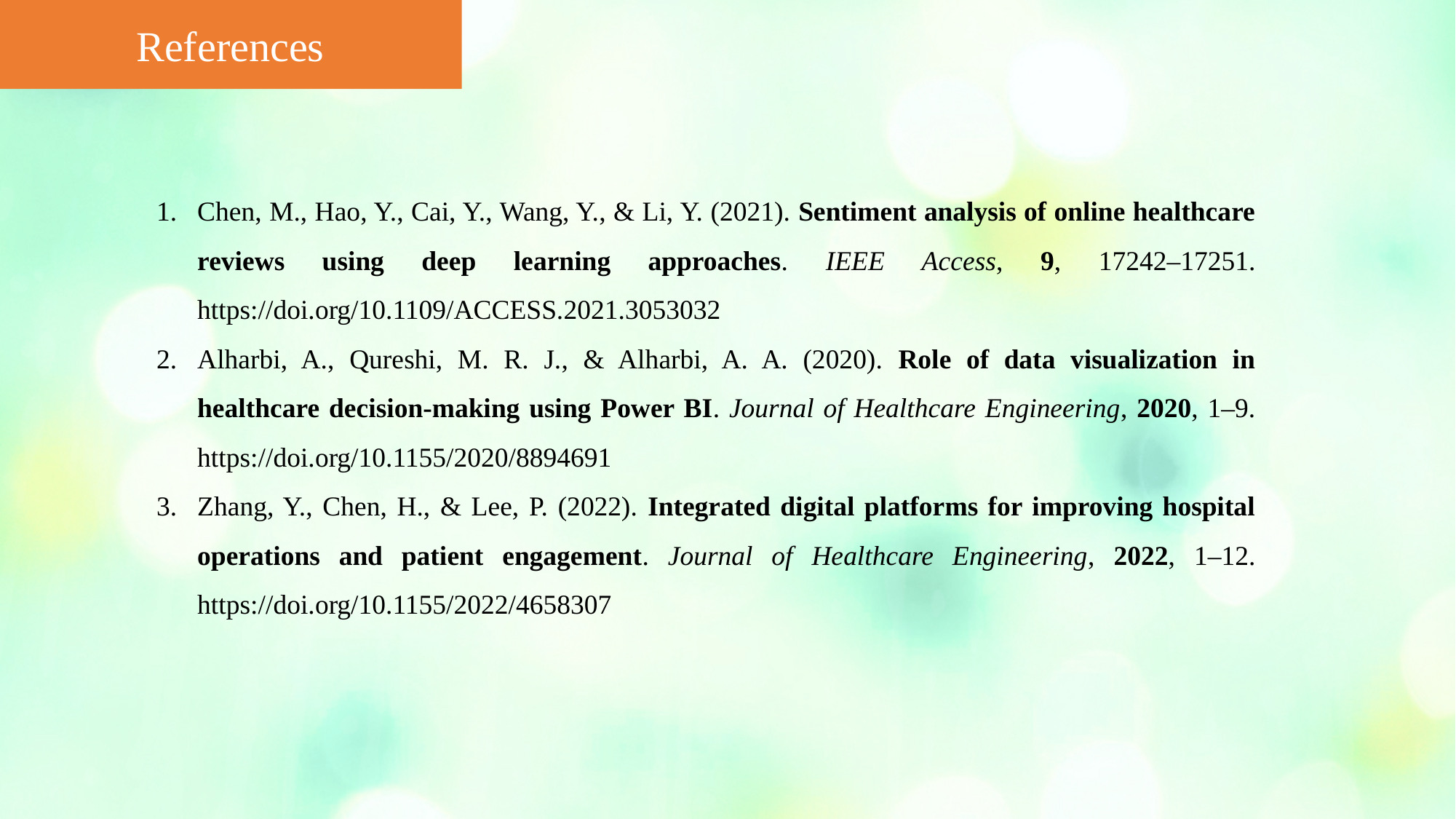

References
Chen, M., Hao, Y., Cai, Y., Wang, Y., & Li, Y. (2021). Sentiment analysis of online healthcare reviews using deep learning approaches. IEEE Access, 9, 17242–17251. https://doi.org/10.1109/ACCESS.2021.3053032
Alharbi, A., Qureshi, M. R. J., & Alharbi, A. A. (2020). Role of data visualization in healthcare decision-making using Power BI. Journal of Healthcare Engineering, 2020, 1–9. https://doi.org/10.1155/2020/8894691
Zhang, Y., Chen, H., & Lee, P. (2022). Integrated digital platforms for improving hospital operations and patient engagement. Journal of Healthcare Engineering, 2022, 1–12. https://doi.org/10.1155/2022/4658307